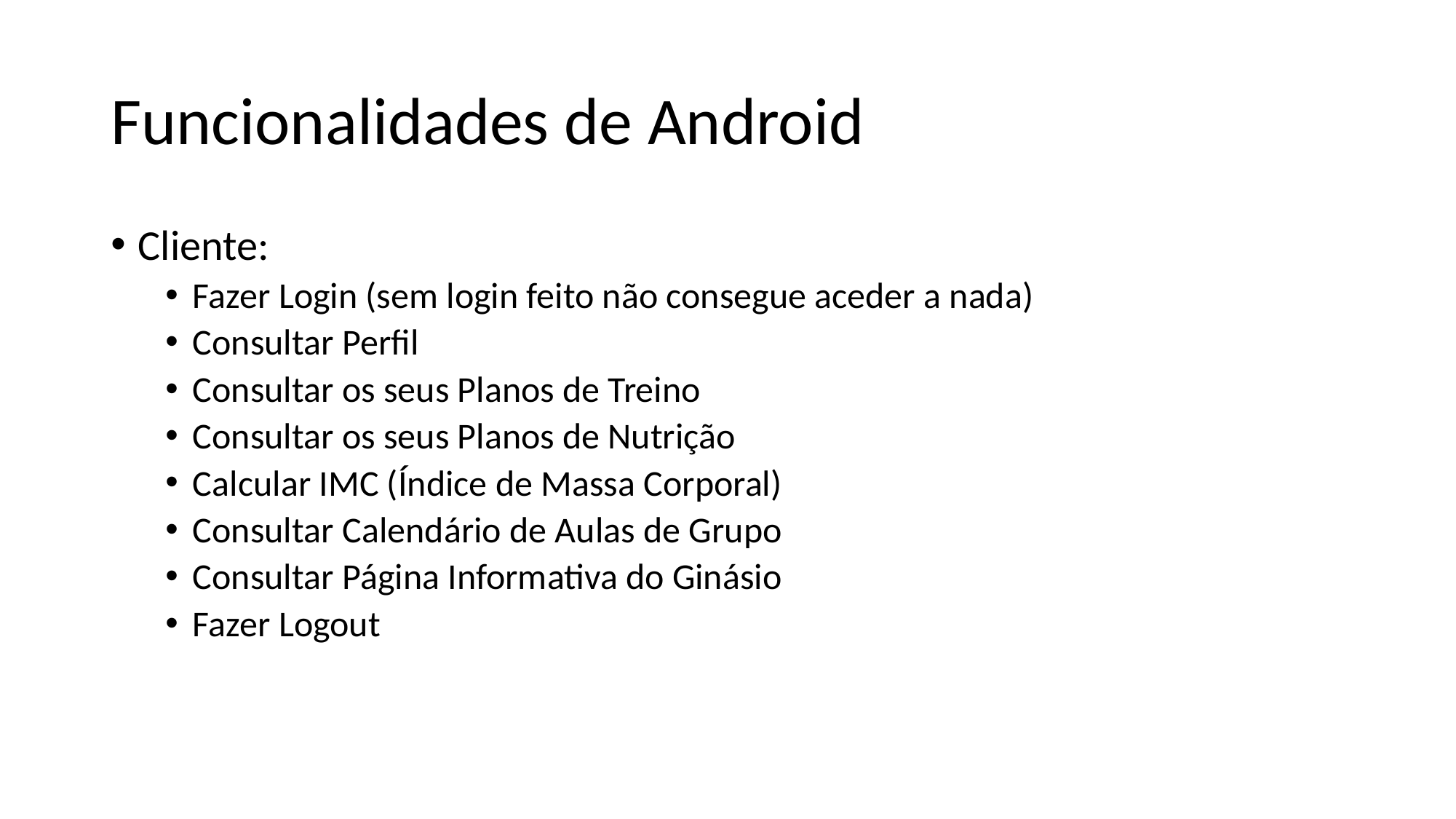

# Funcionalidades de Android
Cliente:
Fazer Login (sem login feito não consegue aceder a nada)
Consultar Perfil
Consultar os seus Planos de Treino
Consultar os seus Planos de Nutrição
Calcular IMC (Índice de Massa Corporal)
Consultar Calendário de Aulas de Grupo
Consultar Página Informativa do Ginásio
Fazer Logout